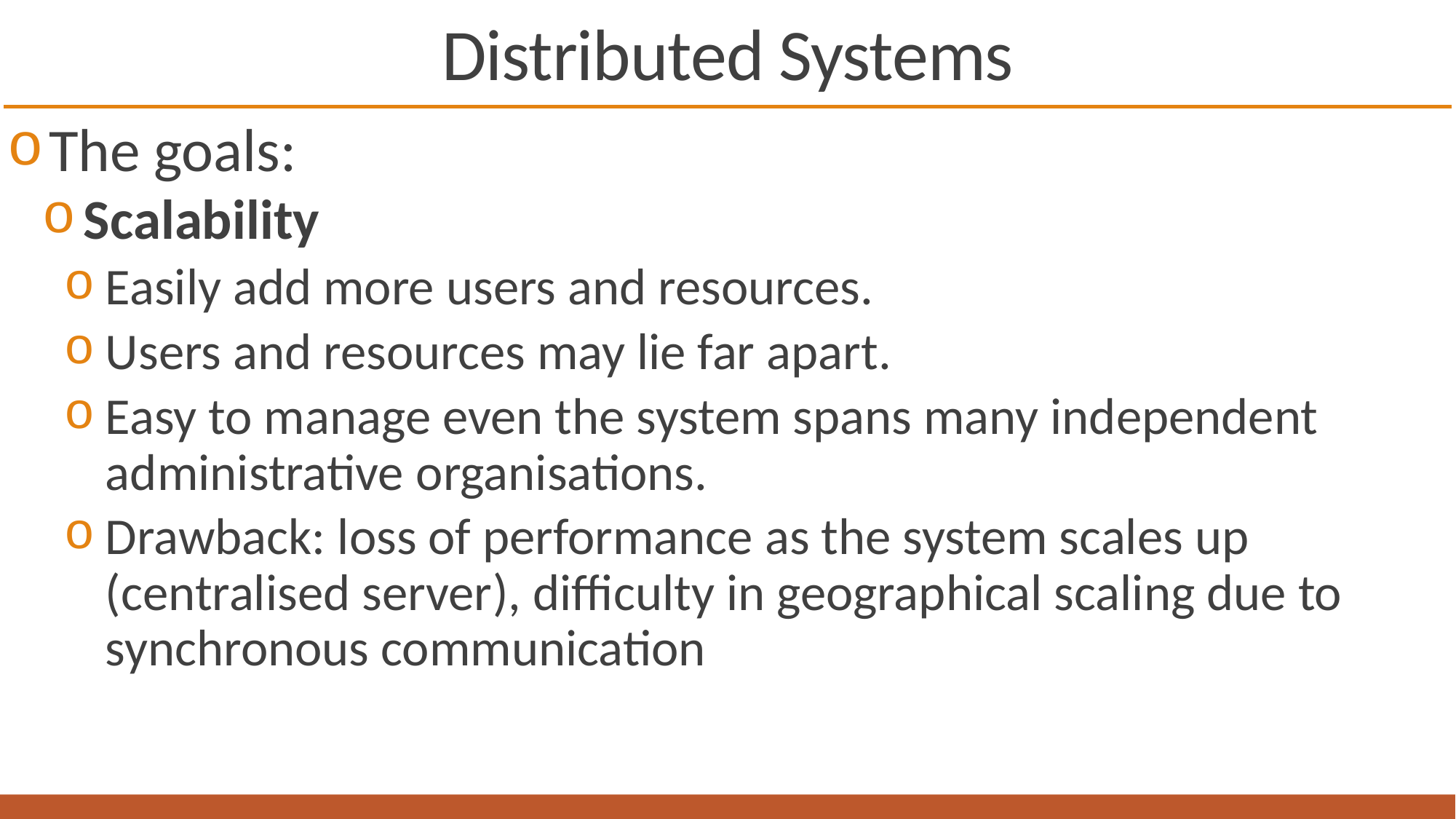

# Distributed Systems
The goals:
Scalability
Easily add more users and resources.
Users and resources may lie far apart.
Easy to manage even the system spans many independent administrative organisations.
Drawback: loss of performance as the system scales up (centralised server), difficulty in geographical scaling due to synchronous communication